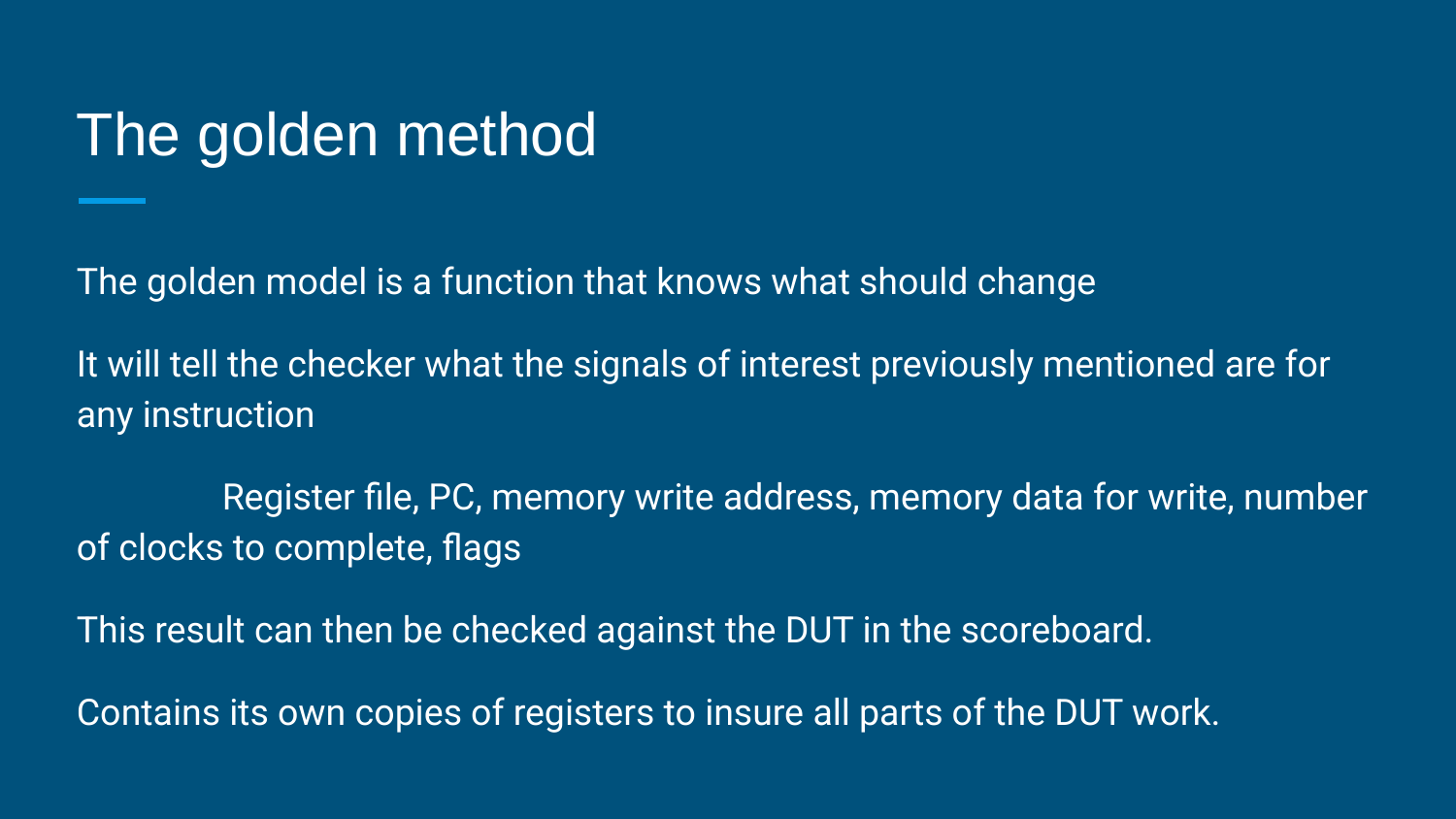

# The golden method
The golden model is a function that knows what should change
It will tell the checker what the signals of interest previously mentioned are for any instruction
	Register file, PC, memory write address, memory data for write, number of clocks to complete, flags
This result can then be checked against the DUT in the scoreboard.
Contains its own copies of registers to insure all parts of the DUT work.